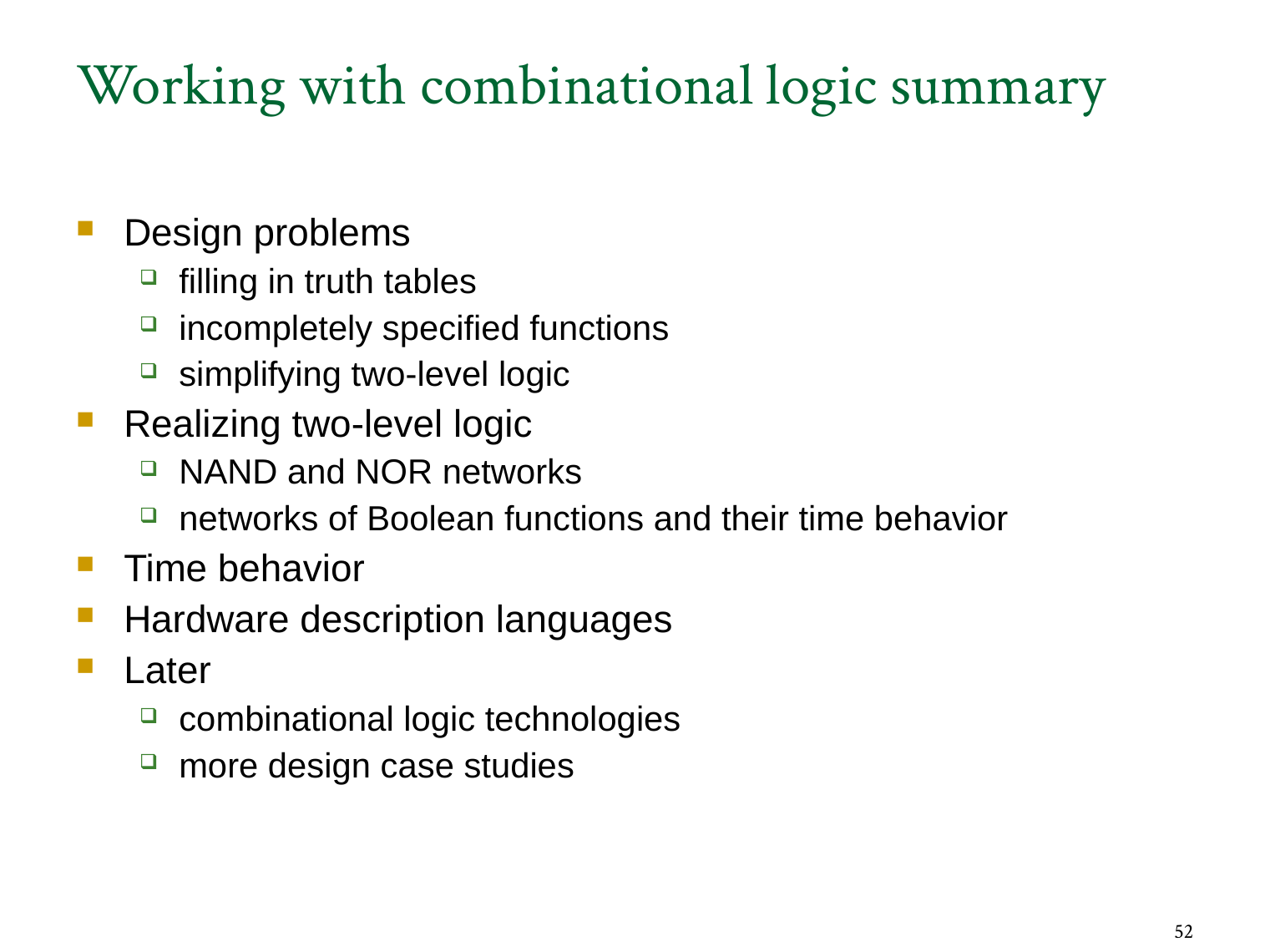

# Working with combinational logic summary
Design problems
filling in truth tables
incompletely specified functions
simplifying two-level logic
Realizing two-level logic
NAND and NOR networks
networks of Boolean functions and their time behavior
Time behavior
Hardware description languages
Later
combinational logic technologies
more design case studies
52